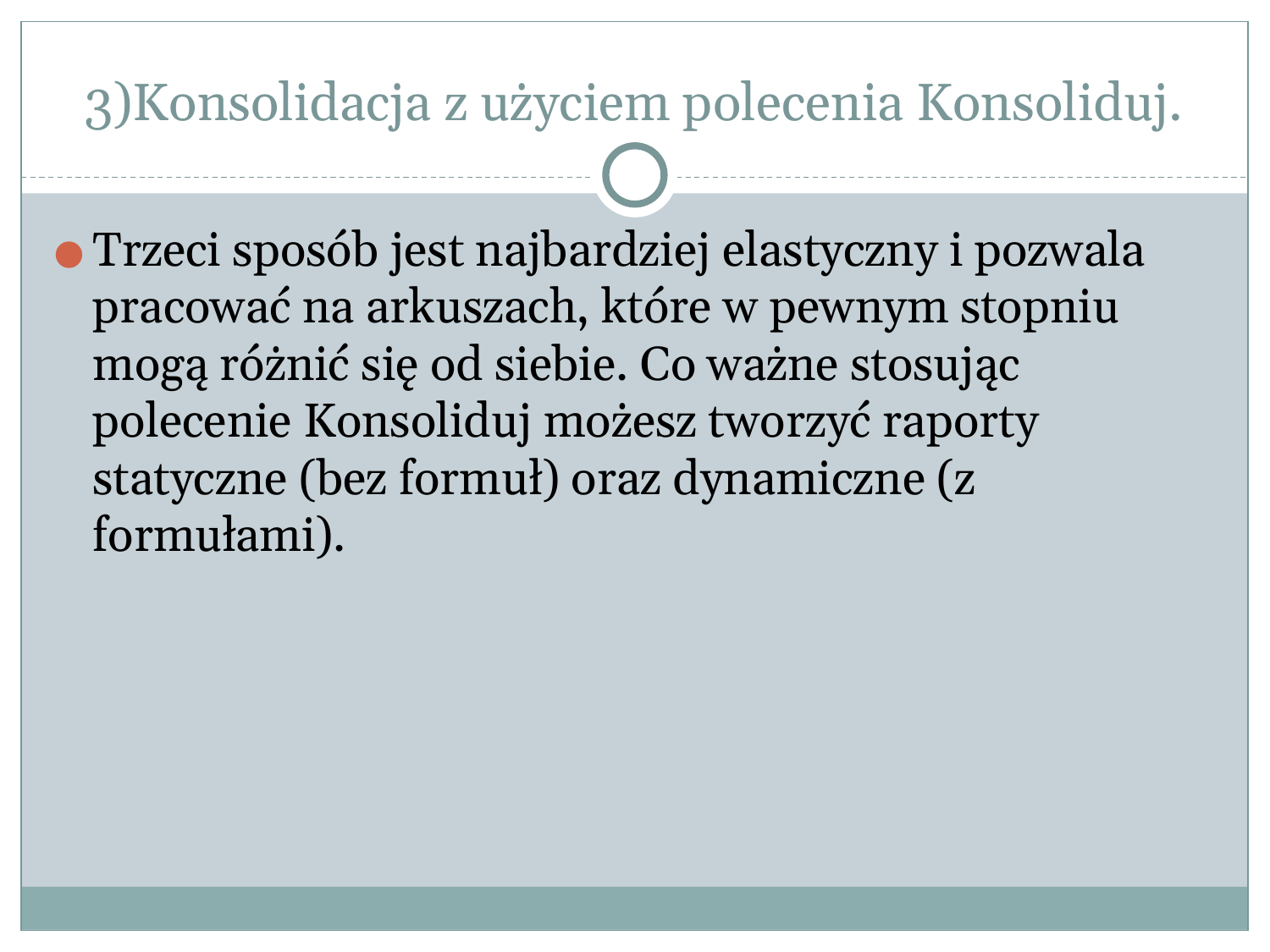

# 3)Konsolidacja z użyciem polecenia Konsoliduj.
Trzeci sposób jest najbardziej elastyczny i pozwala pracować na arkuszach, które w pewnym stopniu mogą różnić się od siebie. Co ważne stosując polecenie Konsoliduj możesz tworzyć raporty statyczne (bez formuł) oraz dynamiczne (z formułami).